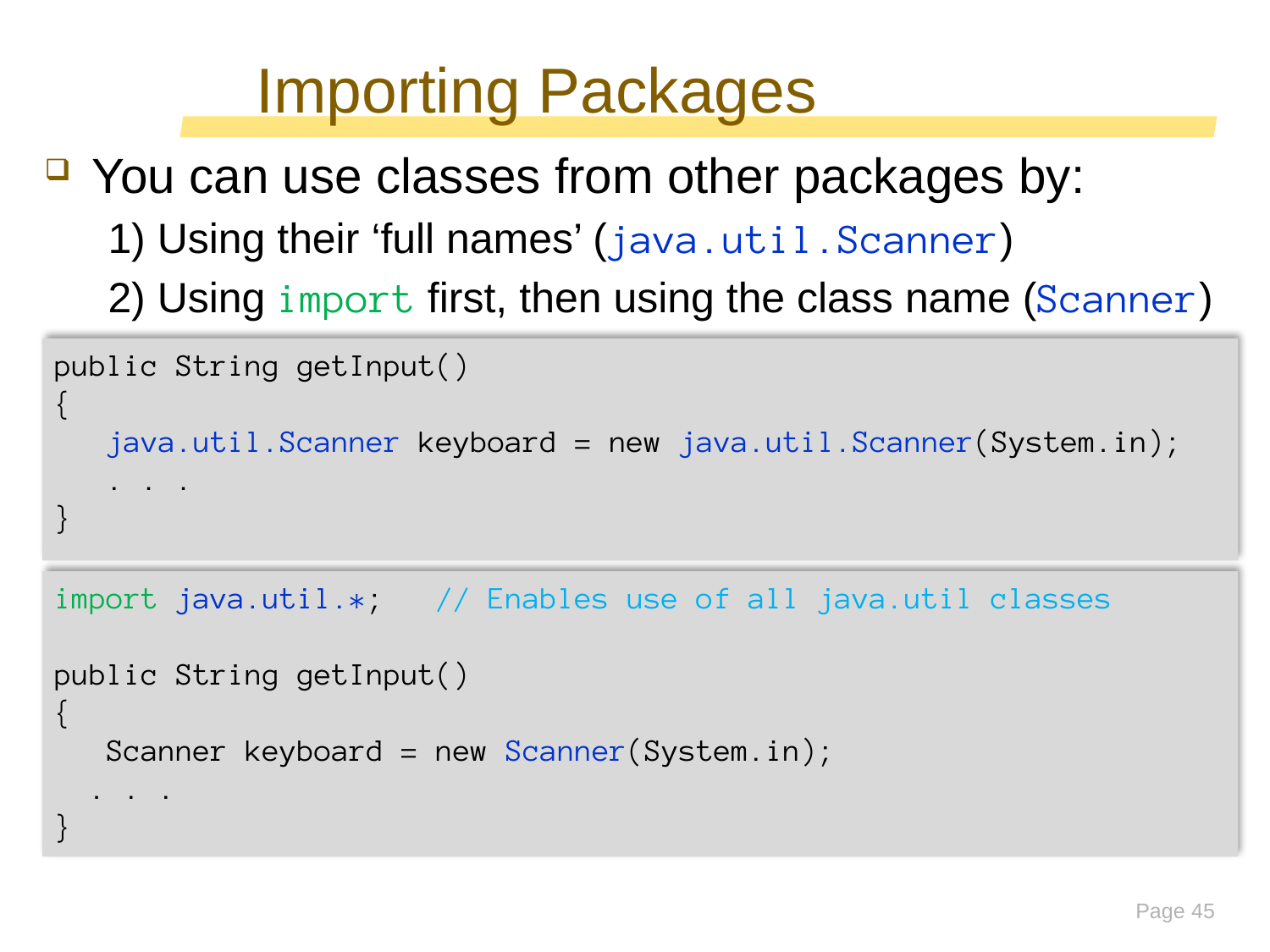

# Importing Packages
You can use classes from other packages by:
1) Using their ‘full names’ (java.util.Scanner)
2) Using import first, then using the class name (Scanner)
public String getInput()
{
   java.util.Scanner keyboard = new java.util.Scanner(System.in);
   . . .
}

import java.util.*;   // Enables use of all java.util classes

public String getInput()
{
   Scanner keyboard = new Scanner(System.in);
  . . .
}

Page 45